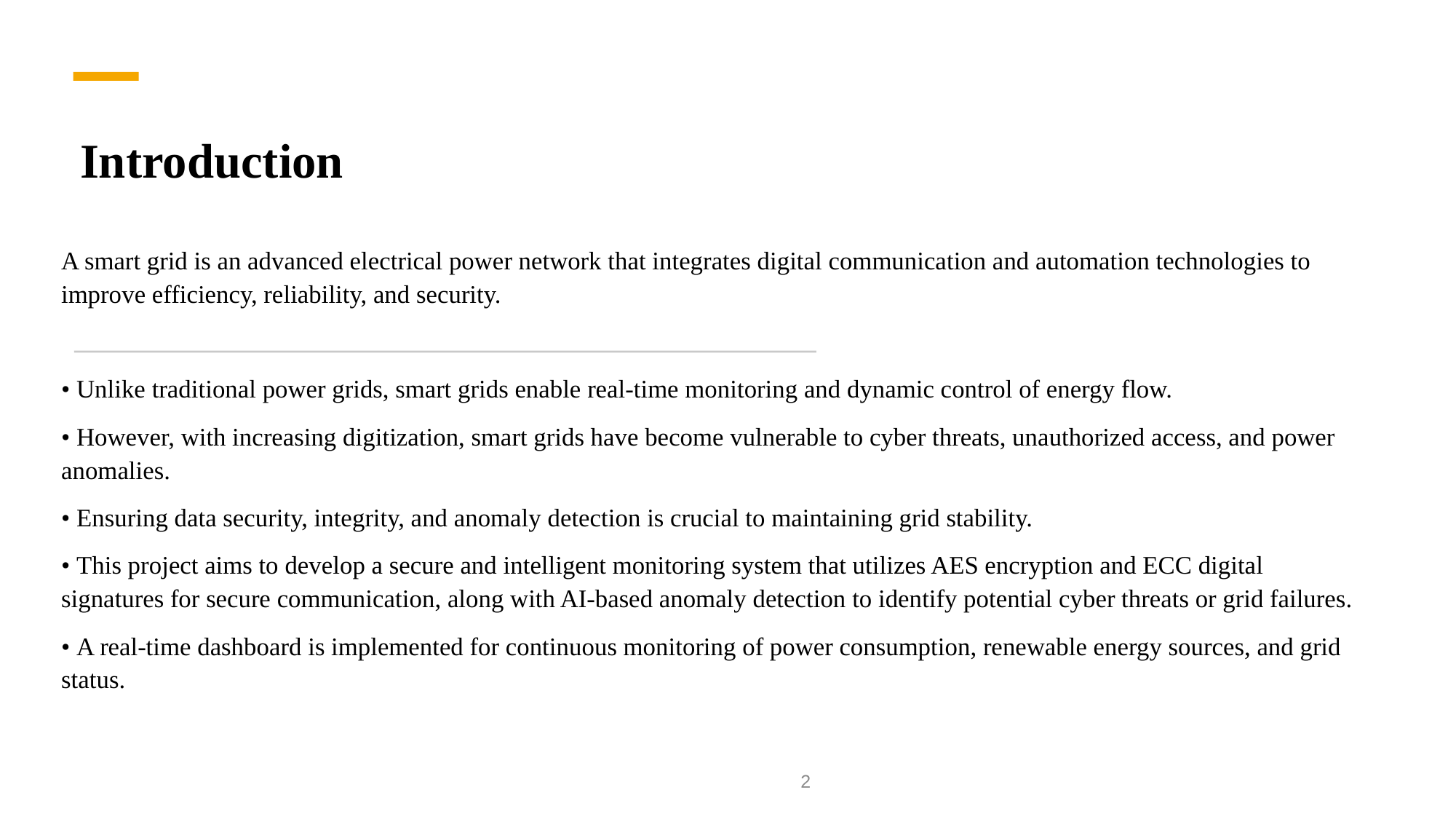

# Introduction
A smart grid is an advanced electrical power network that integrates digital communication and automation technologies to improve efficiency, reliability, and security.

• Unlike traditional power grids, smart grids enable real-time monitoring and dynamic control of energy flow.
• However, with increasing digitization, smart grids have become vulnerable to cyber threats, unauthorized access, and power anomalies.
• Ensuring data security, integrity, and anomaly detection is crucial to maintaining grid stability.
• This project aims to develop a secure and intelligent monitoring system that utilizes AES encryption and ECC digital signatures for secure communication, along with AI-based anomaly detection to identify potential cyber threats or grid failures.
• A real-time dashboard is implemented for continuous monitoring of power consumption, renewable energy sources, and grid status.
2